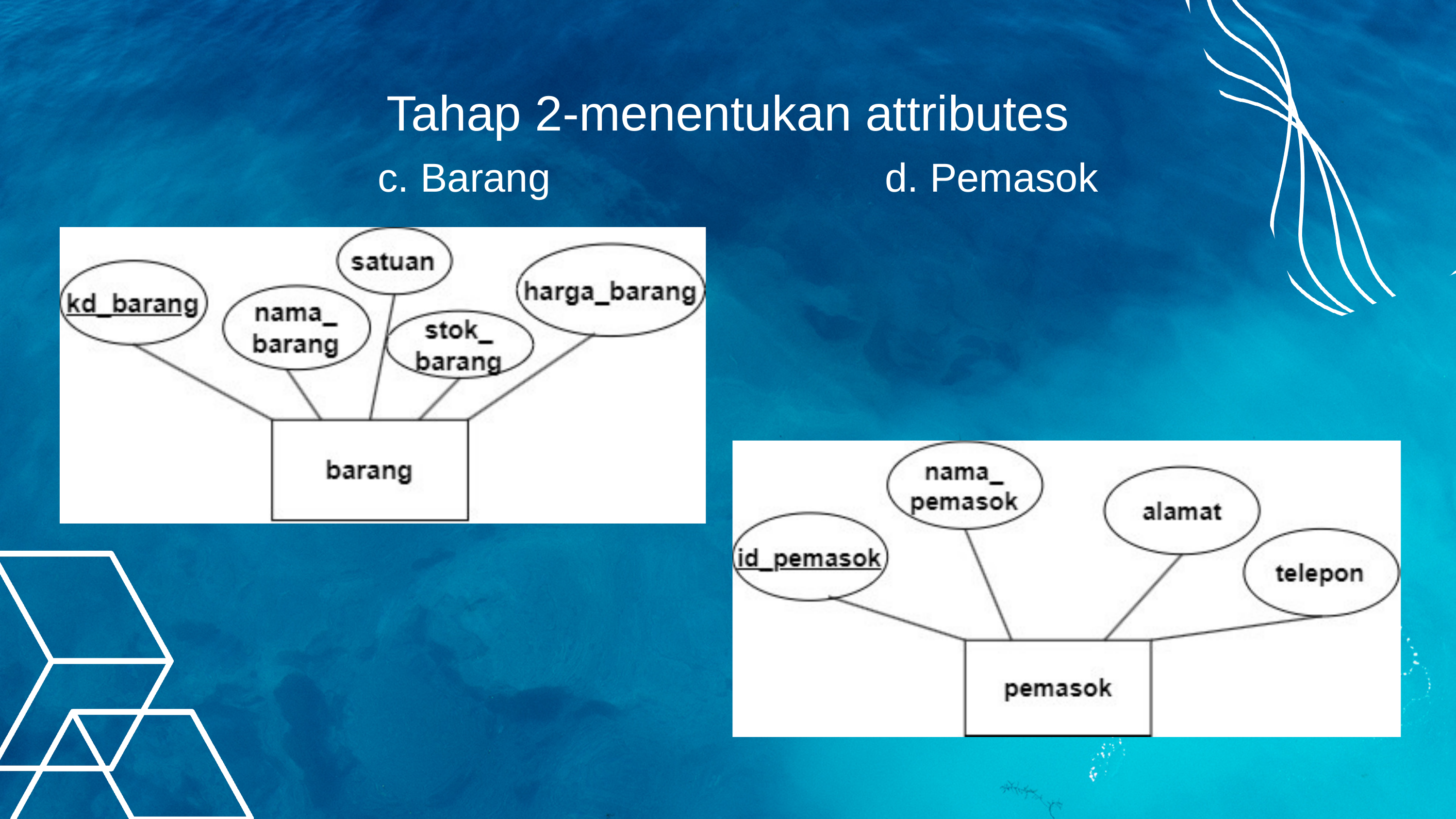

Tahap 2-menentukan attributes
c. Barang
d. Pemasok